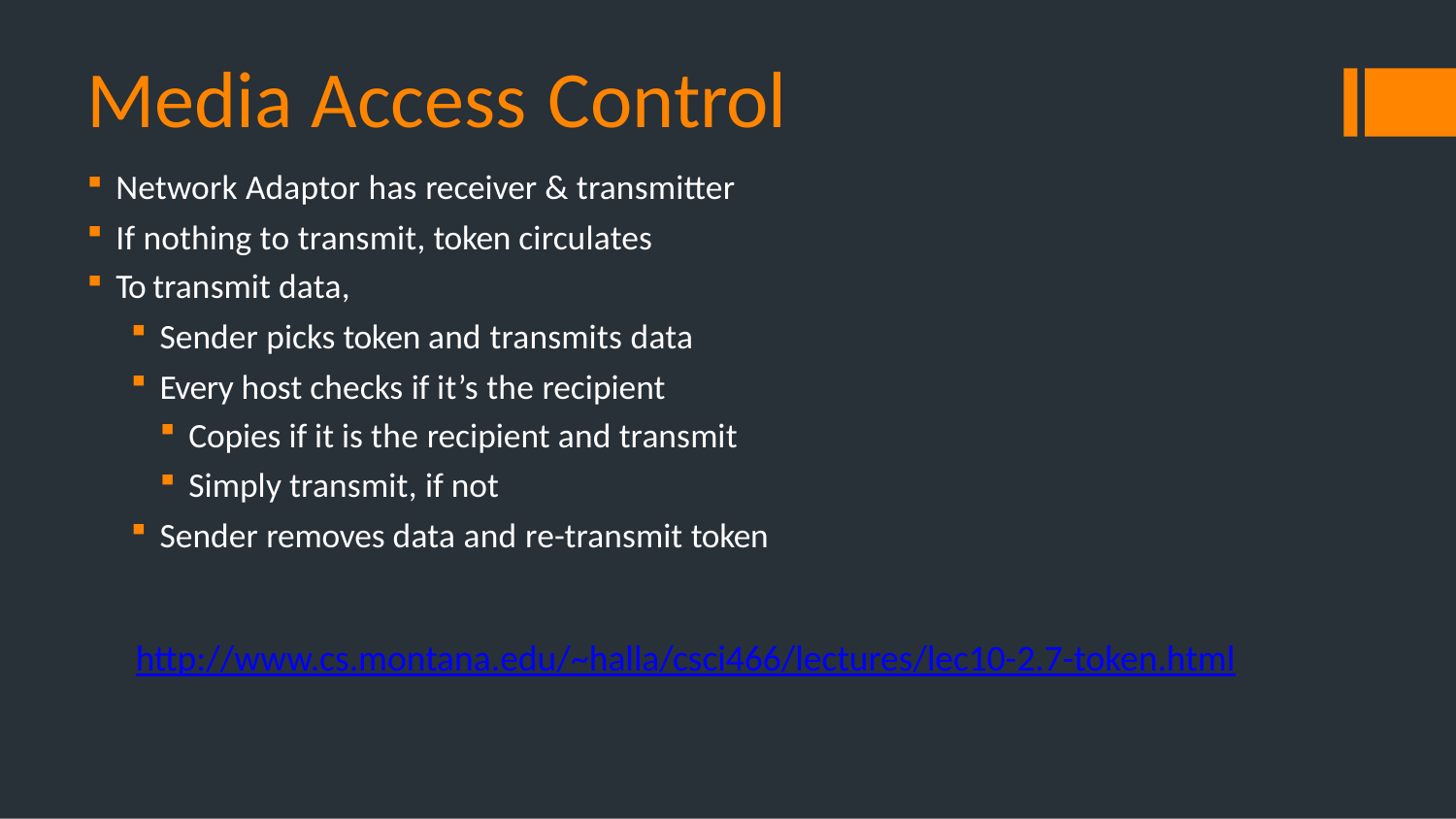

# Media Access Control
Network Adaptor has receiver & transmitter
If nothing to transmit, token circulates
To transmit data,
Sender picks token and transmits data
Every host checks if it’s the recipient
Copies if it is the recipient and transmit
Simply transmit, if not
Sender removes data and re-transmit token
http://www.cs.montana.edu/~halla/csci466/lectures/lec10-2.7-token.html